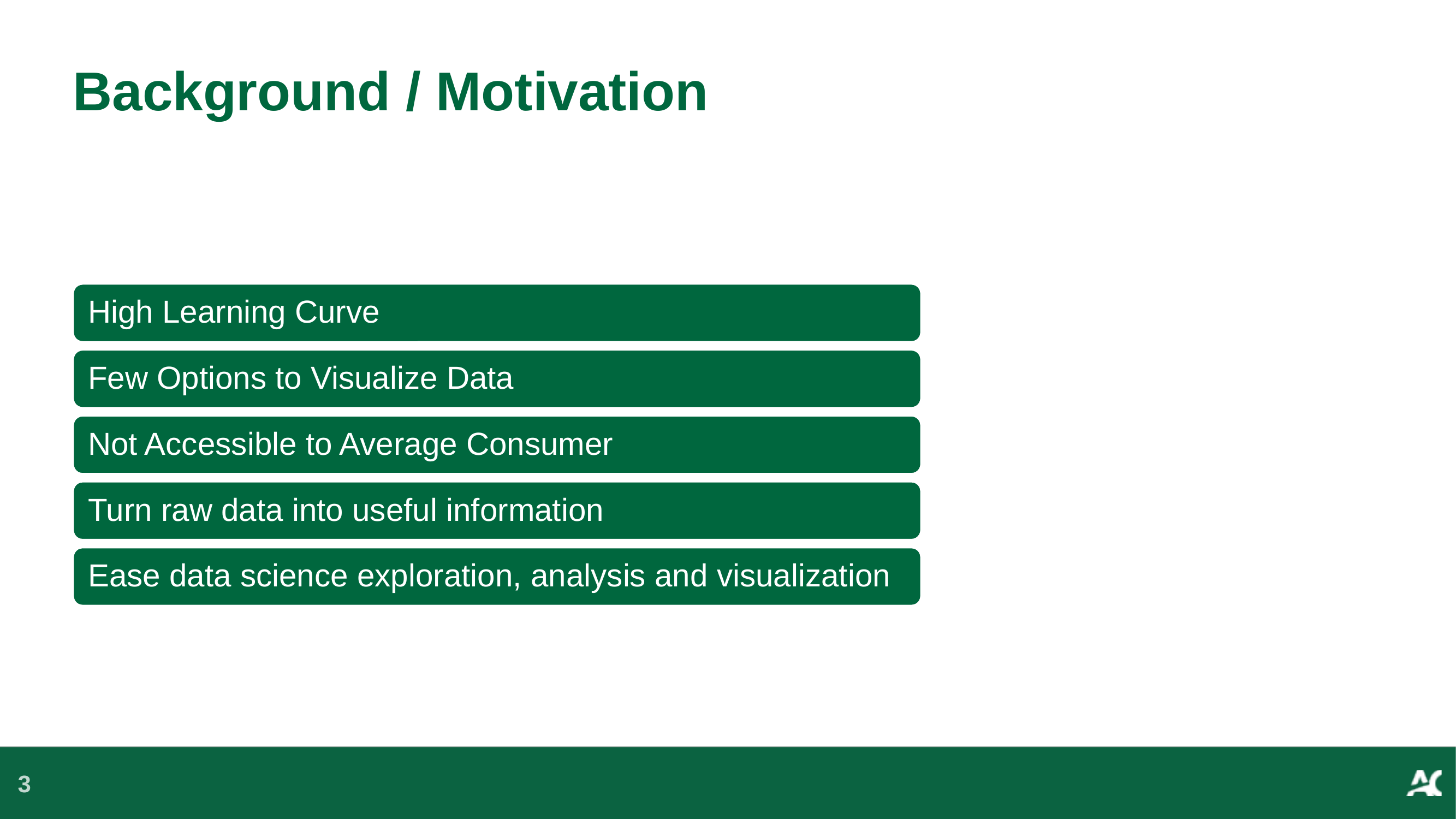

# Background / Motivation
High Learning Curve​
Few Options to Visualize Data​
Not Accessible to Average Consumer
Turn raw data into useful information​
Ease data science exploration, analysis and visualization
3